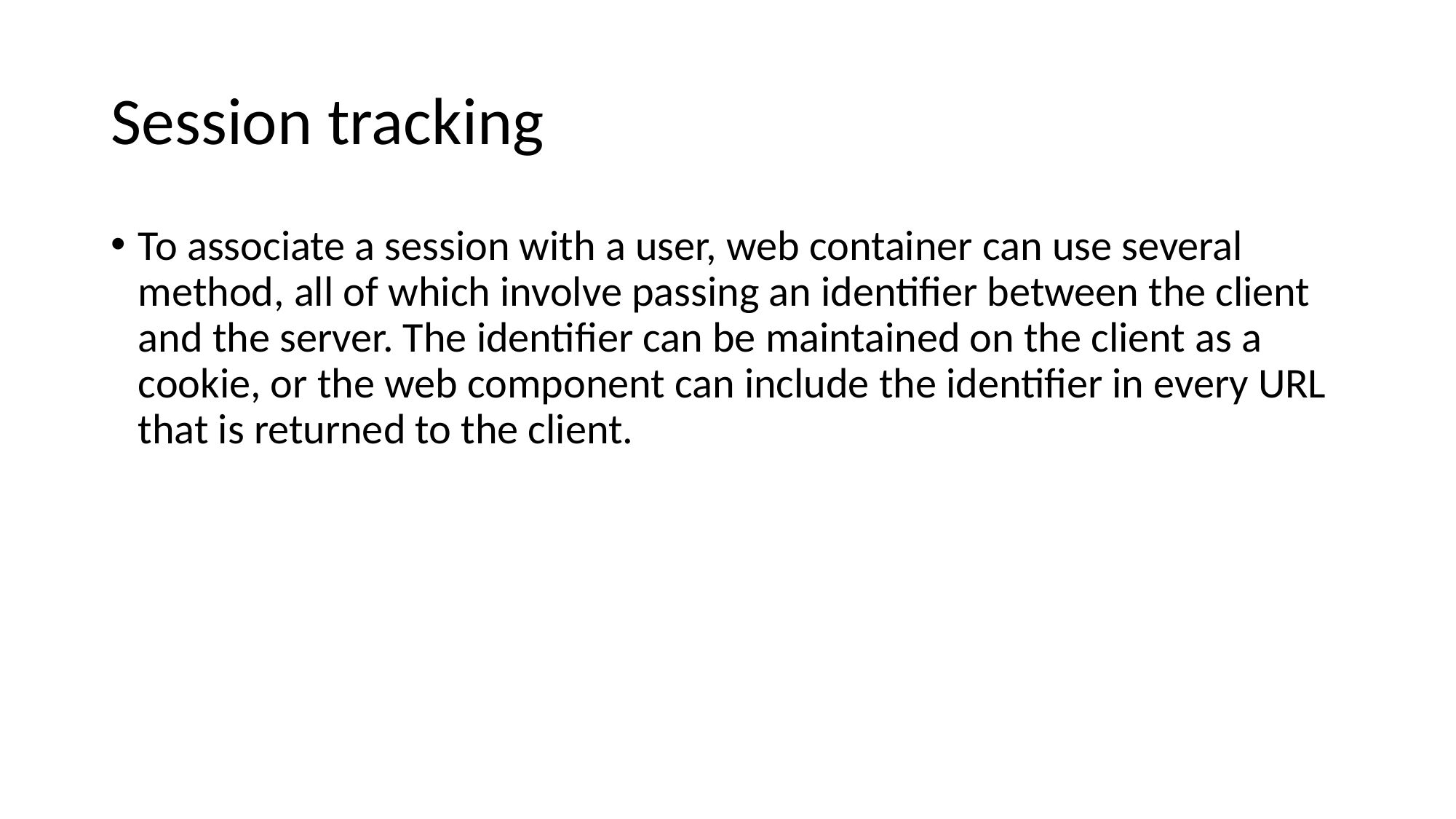

# Session tracking
To associate a session with a user, web container can use several method, all of which involve passing an identifier between the client and the server. The identifier can be maintained on the client as a cookie, or the web component can include the identifier in every URL that is returned to the client.